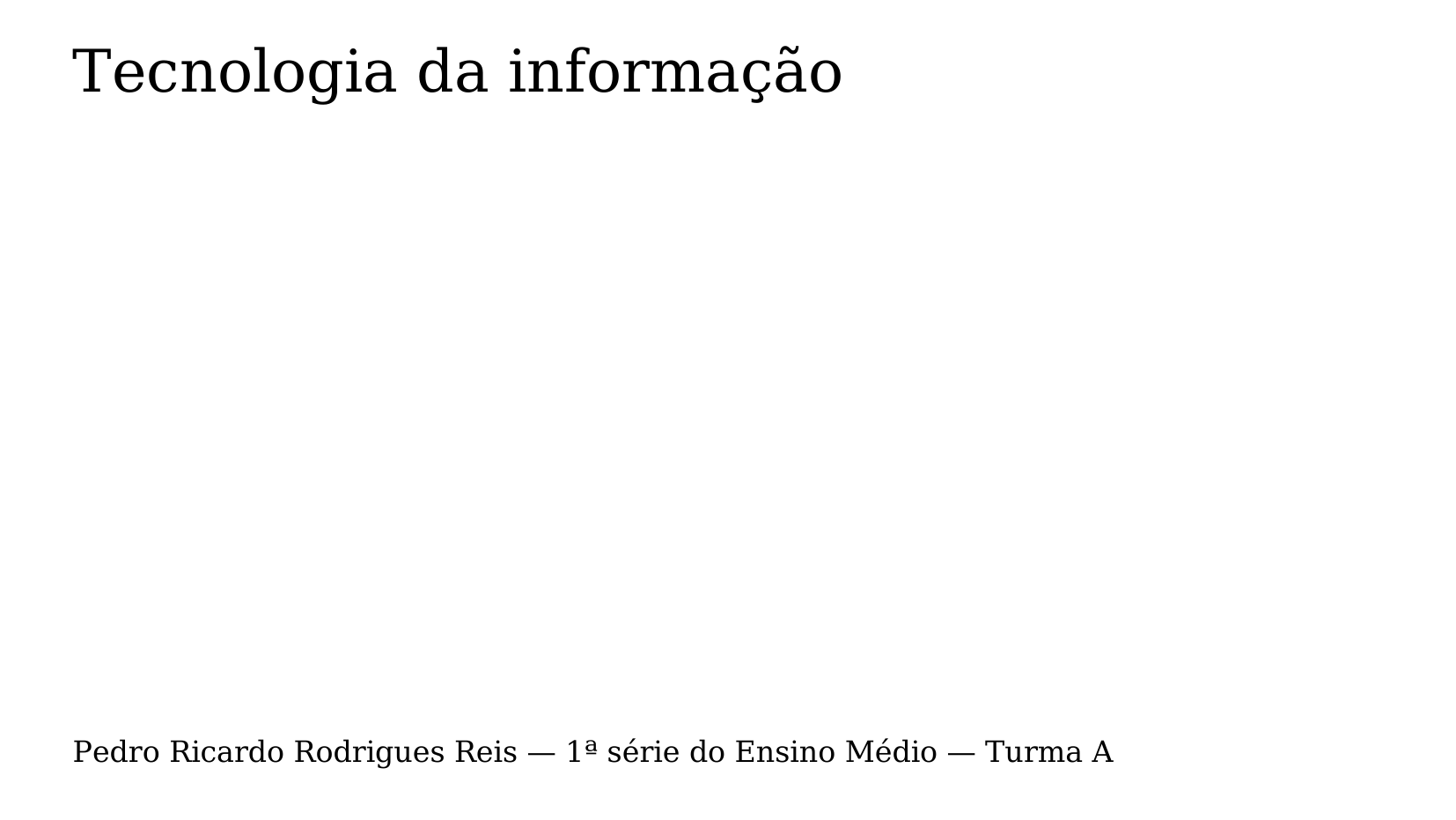

# Tecnologia da informação
Pedro Ricardo Rodrigues Reis — 1ª série do Ensino Médio — Turma A